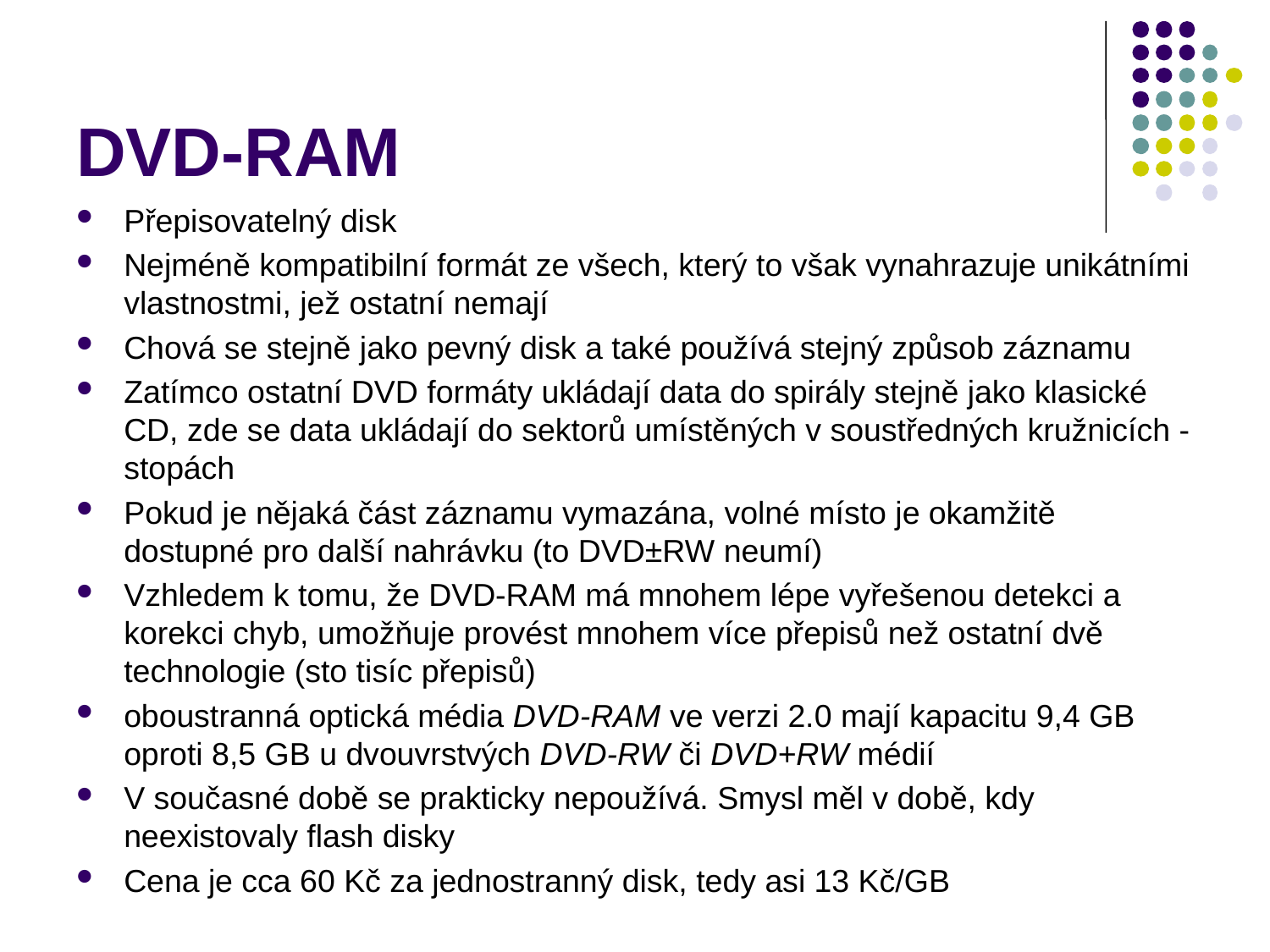

# DVD-RAM
Přepisovatelný disk
Nejméně kompatibilní formát ze všech, který to však vynahrazuje unikátními vlastnostmi, jež ostatní nemají
Chová se stejně jako pevný disk a také používá stejný způsob záznamu
Zatímco ostatní DVD formáty ukládají data do spirály stejně jako klasické CD, zde se data ukládají do sektorů umístěných v soustředných kružnicích - stopách
Pokud je nějaká část záznamu vymazána, volné místo je okamžitě dostupné pro další nahrávku (to DVD±RW neumí)
Vzhledem k tomu, že DVD-RAM má mnohem lépe vyřešenou detekci a korekci chyb, umožňuje provést mnohem více přepisů než ostatní dvě technologie (sto tisíc přepisů)
oboustranná optická média DVD-RAM ve verzi 2.0 mají kapacitu 9,4 GB oproti 8,5 GB u dvouvrstvých DVD-RW či DVD+RW médií
V současné době se prakticky nepoužívá. Smysl měl v době, kdy neexistovaly flash disky
Cena je cca 60 Kč za jednostranný disk, tedy asi 13 Kč/GB